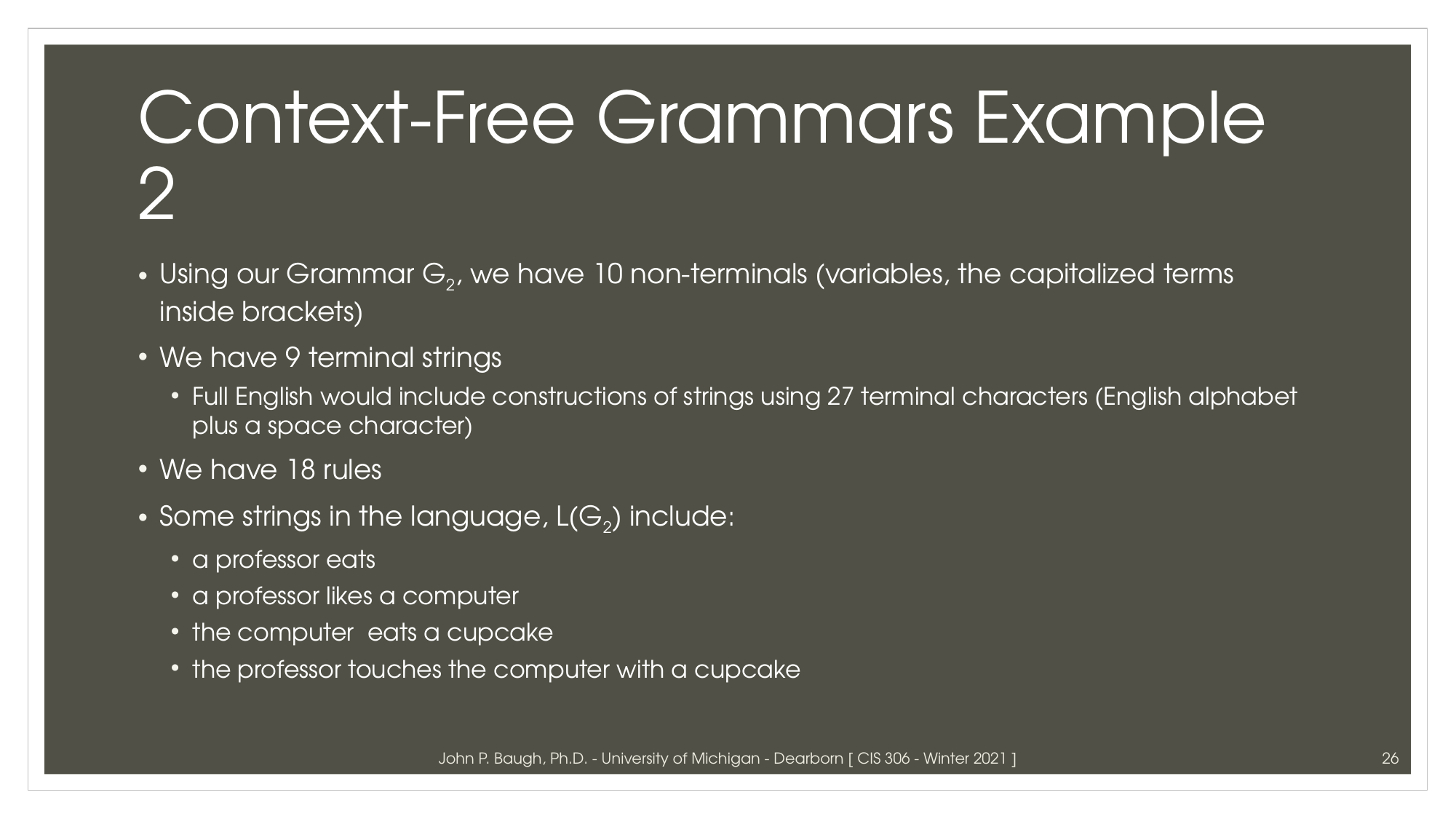

# Context-Free Grammars Example 2
Using our Grammar G2, we have 10 non-terminals (variables, the capitalized terms inside brackets)
We have 9 terminal strings
Full English would include constructions of strings using 27 terminal characters (English alphabet plus a space character)
We have 18 rules
Some strings in the language, L(G2) include:
a professor eats
a professor likes a computer
the computer  eats a cupcake
the professor touches the computer with a cupcake
John P. Baugh, Ph.D. - University of Michigan - Dearborn [ CIS 306 - Winter 2021 ]
26